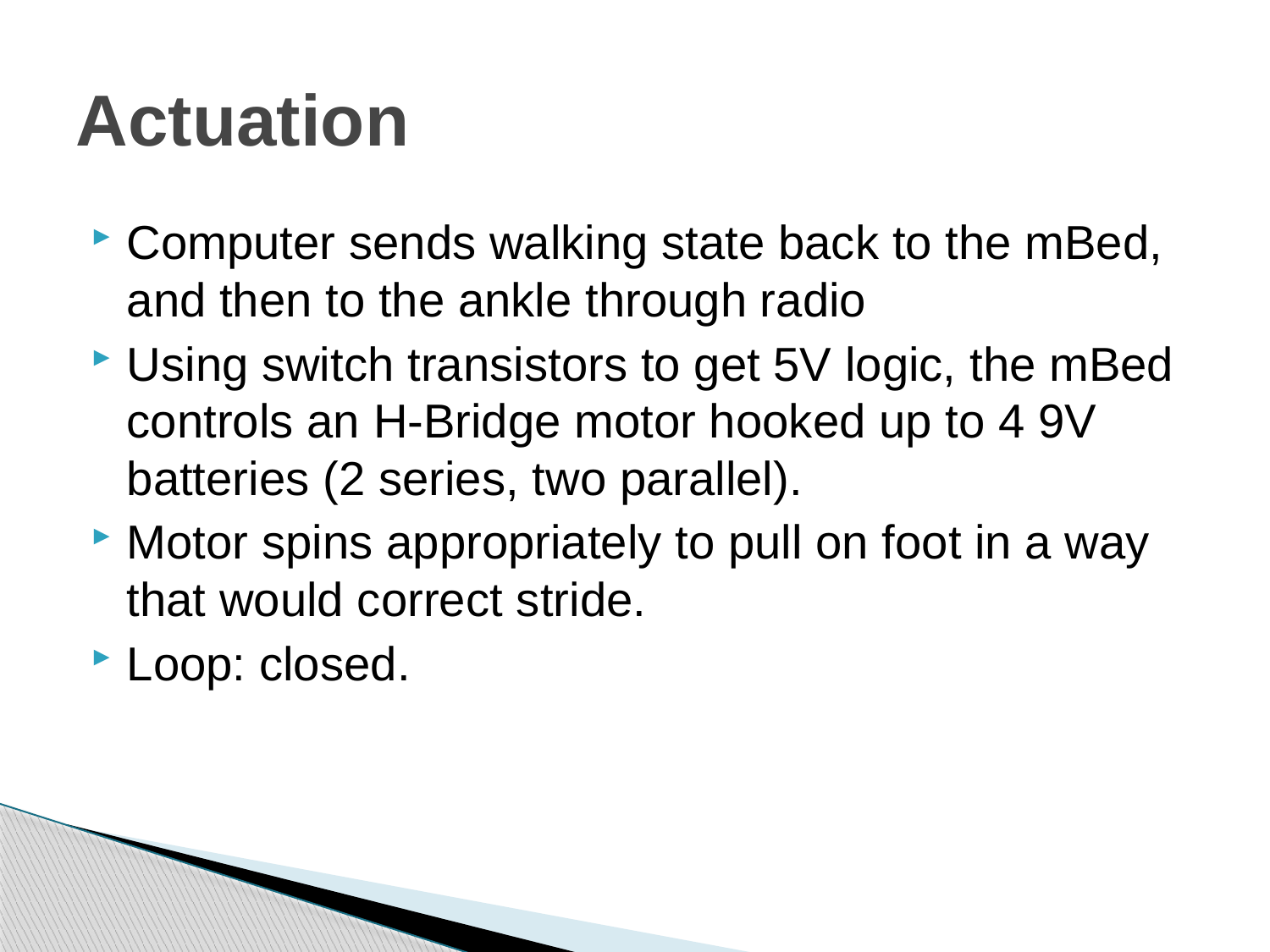

# Actuation
Computer sends walking state back to the mBed, and then to the ankle through radio
Using switch transistors to get 5V logic, the mBed controls an H-Bridge motor hooked up to 4 9V batteries (2 series, two parallel).
Motor spins appropriately to pull on foot in a way that would correct stride.
Loop: closed.